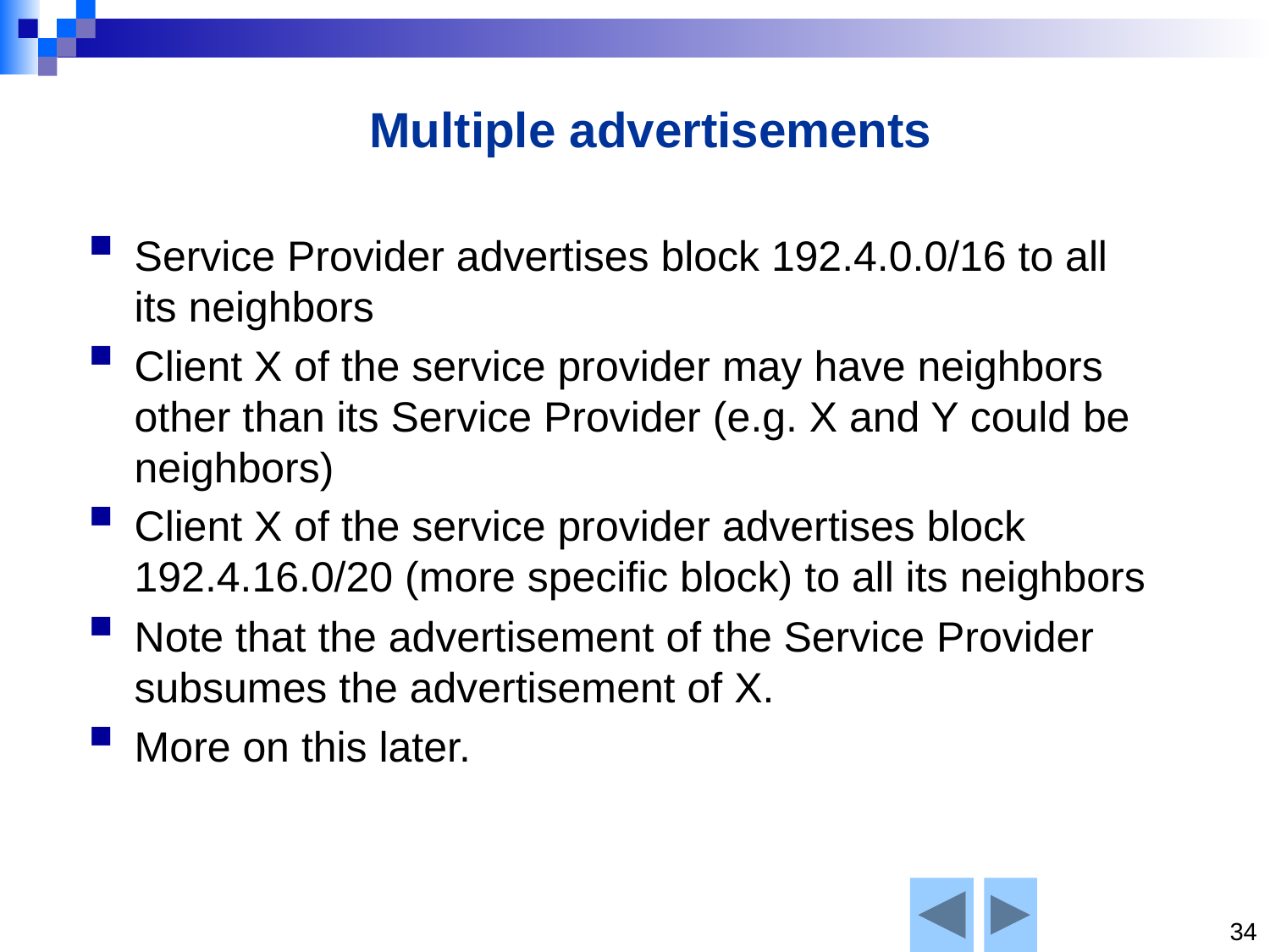

# Multiple advertisements
Service Provider advertises block 192.4.0.0/16 to all its neighbors
Client X of the service provider may have neighbors other than its Service Provider (e.g. X and Y could be neighbors)
Client X of the service provider advertises block 192.4.16.0/20 (more specific block) to all its neighbors
Note that the advertisement of the Service Provider subsumes the advertisement of X.
More on this later.
34